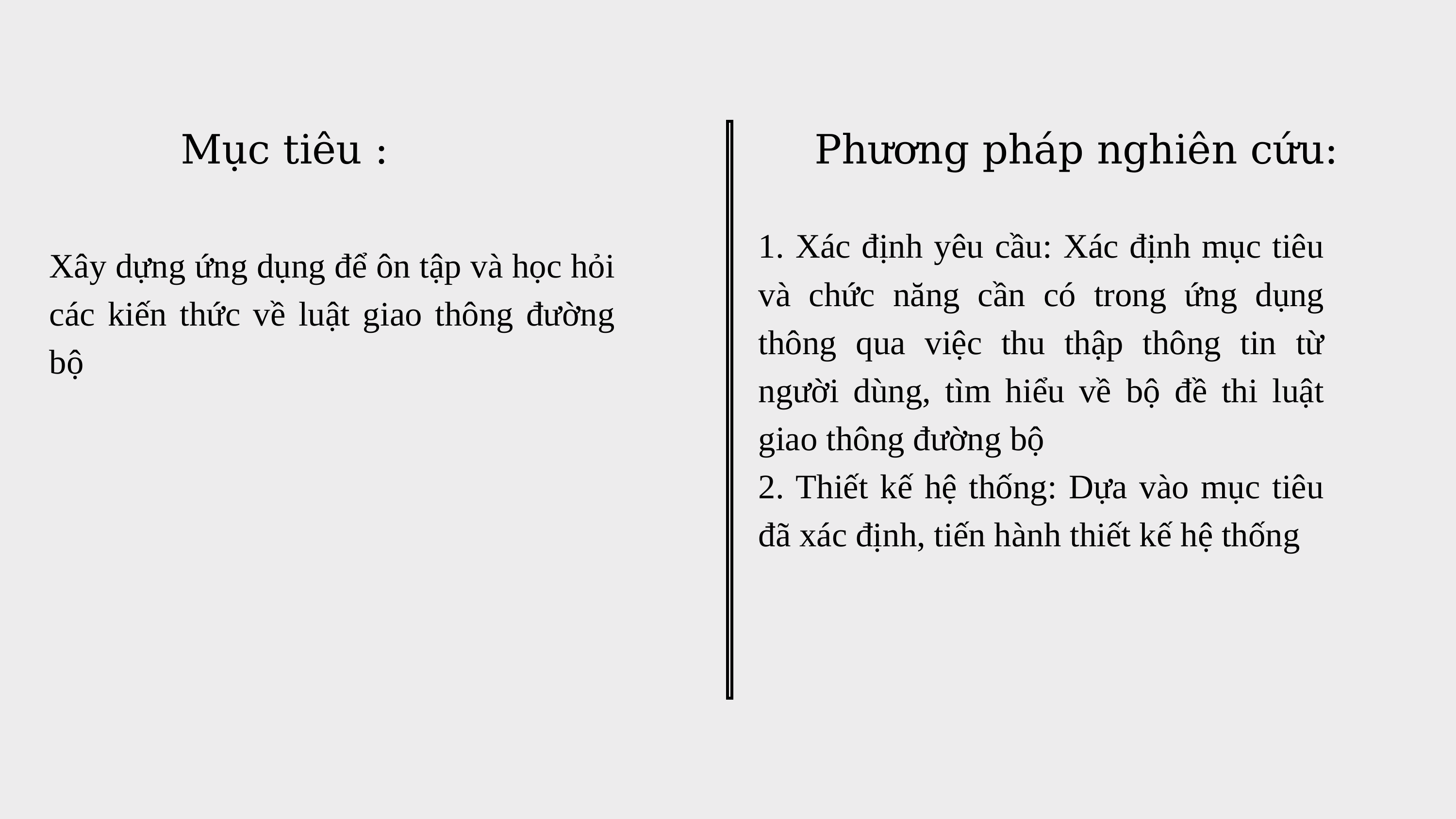

Mục tiêu :
Phương pháp nghiên cứu:

1. Xác định yêu cầu: Xác định mục tiêu và chức năng cần có trong ứng dụng thông qua việc thu thập thông tin từ người dùng, tìm hiểu về bộ đề thi luật giao thông đường bộ
2. Thiết kế hệ thống: Dựa vào mục tiêu đã xác định, tiến hành thiết kế hệ thống

Xây dựng ứng dụng để ôn tập và học hỏi các kiến thức về luật giao thông đường bộ